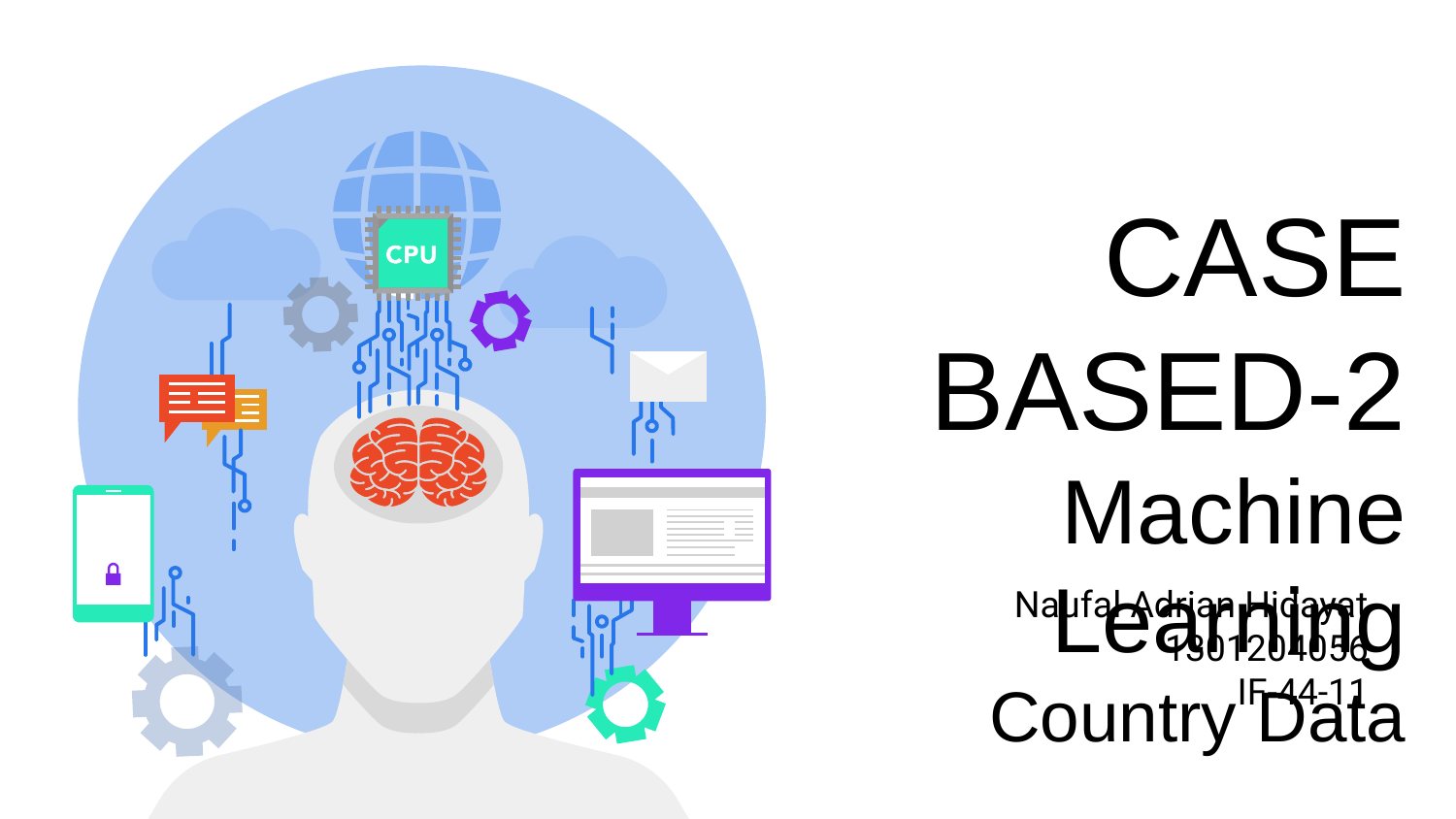

# CASE BASED-2
Machine Learning
Country Data
Naufal Adrian Hidayat
1301204056
IF-44-11